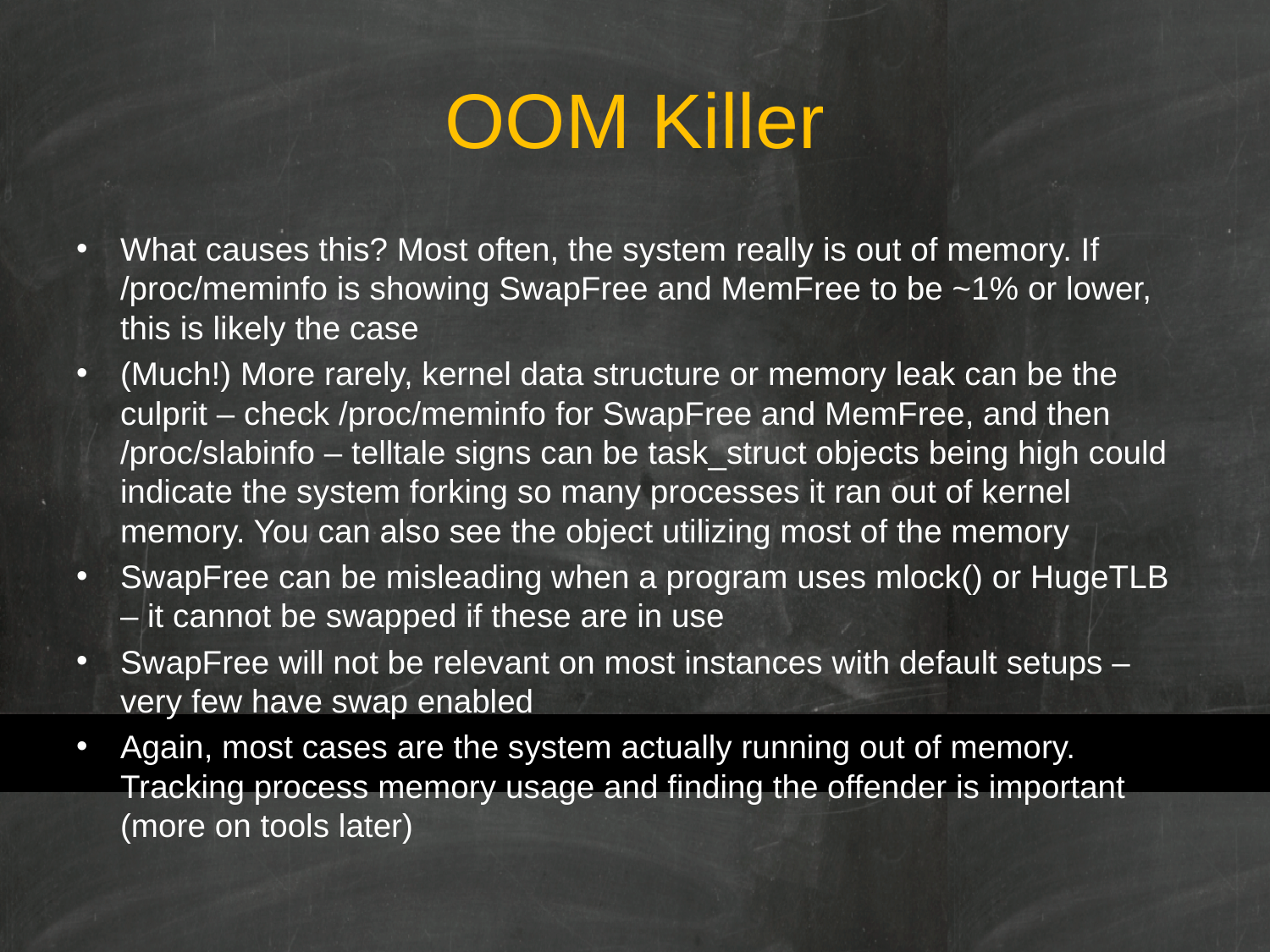

# OOM Killer
What causes this? Most often, the system really is out of memory. If /proc/meminfo is showing SwapFree and MemFree to be ~1% or lower, this is likely the case
(Much!) More rarely, kernel data structure or memory leak can be the culprit – check /proc/meminfo for SwapFree and MemFree, and then /proc/slabinfo – telltale signs can be task_struct objects being high could indicate the system forking so many processes it ran out of kernel memory. You can also see the object utilizing most of the memory
SwapFree can be misleading when a program uses mlock() or HugeTLB – it cannot be swapped if these are in use
SwapFree will not be relevant on most instances with default setups – very few have swap enabled
Again, most cases are the system actually running out of memory. Tracking process memory usage and finding the offender is important (more on tools later)